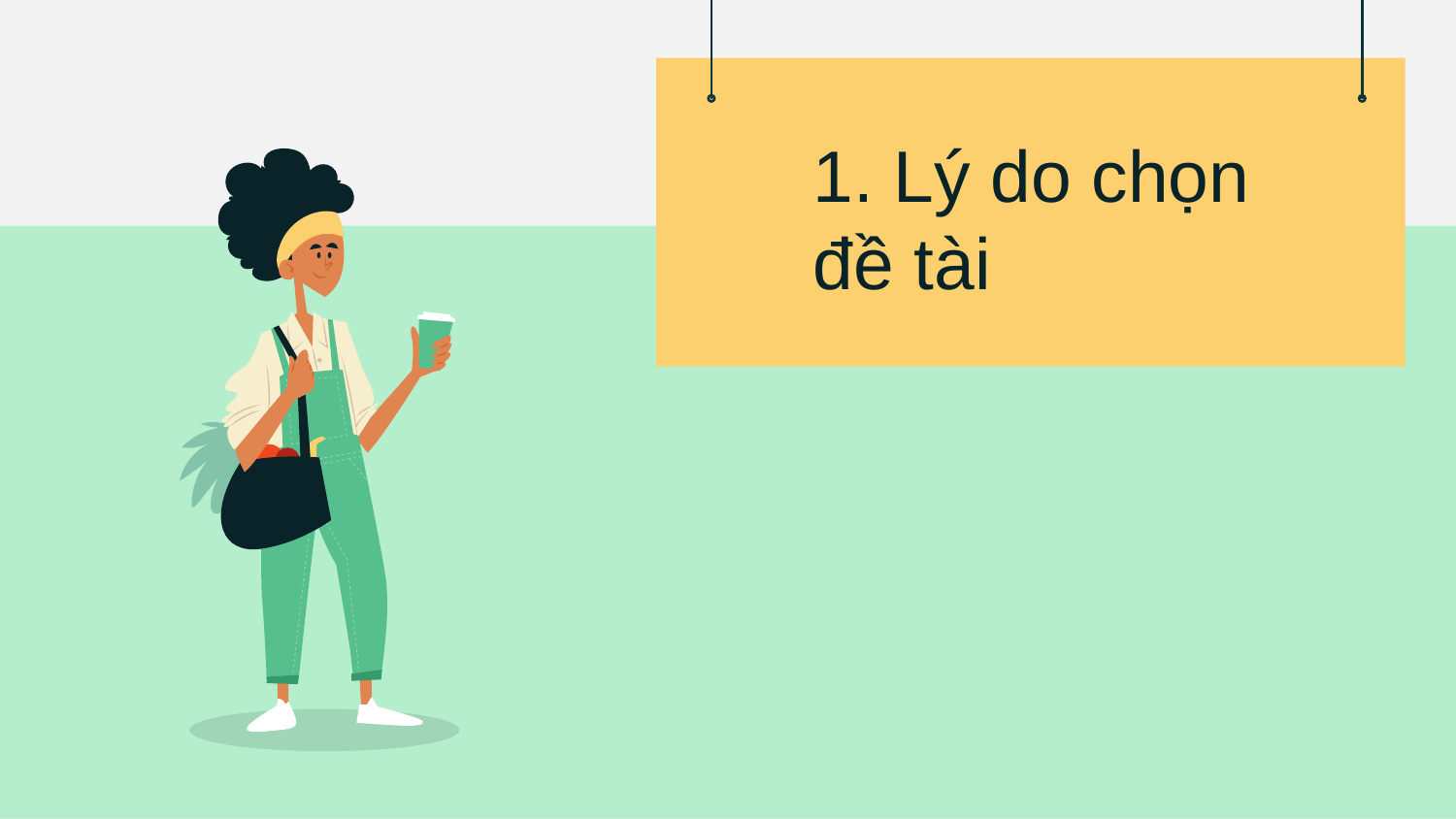

# 1. Lý do chọn đề tài